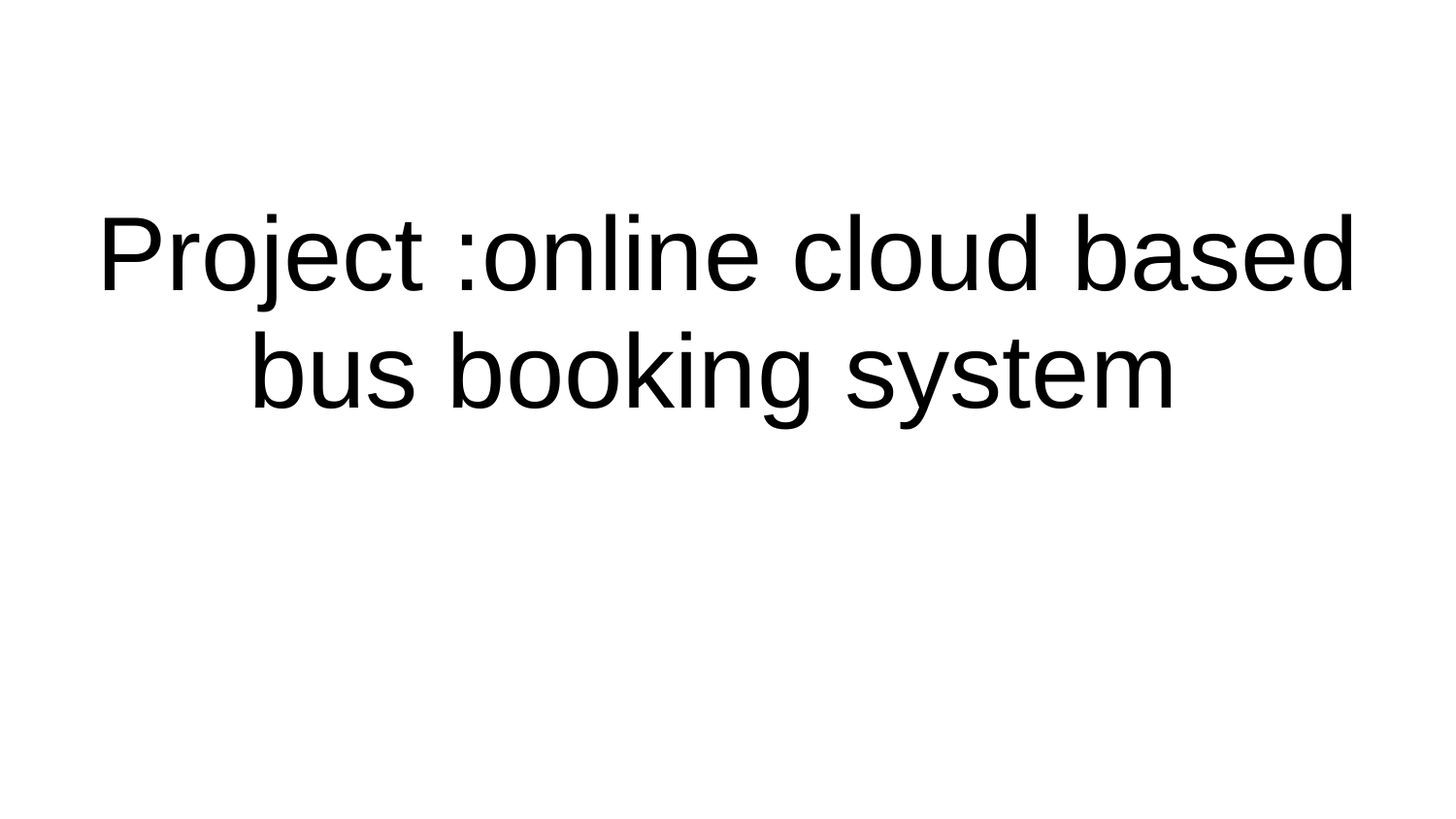

# Project :online cloud based bus booking system